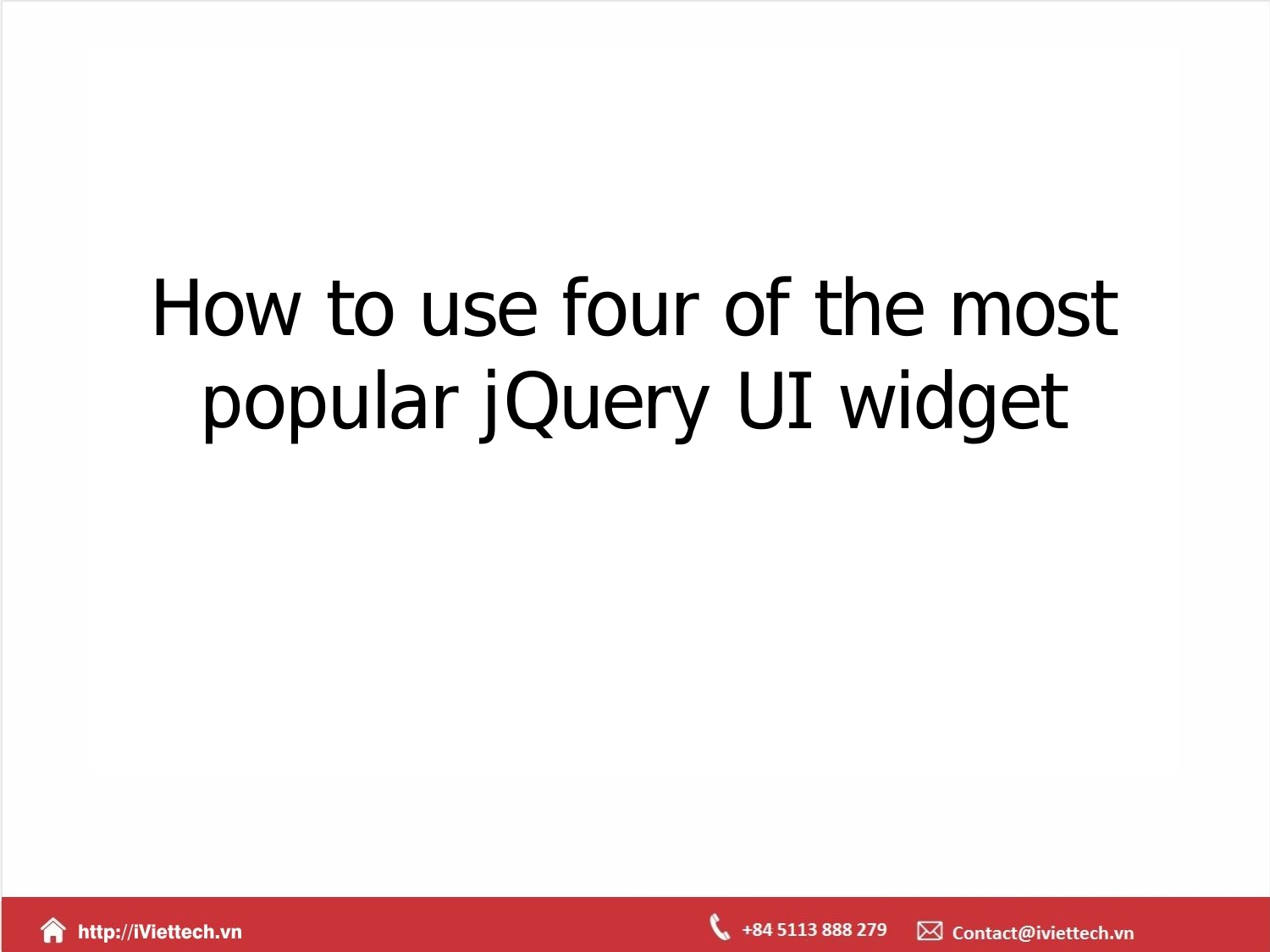

# How to use four of the most popular jQuery UI widget